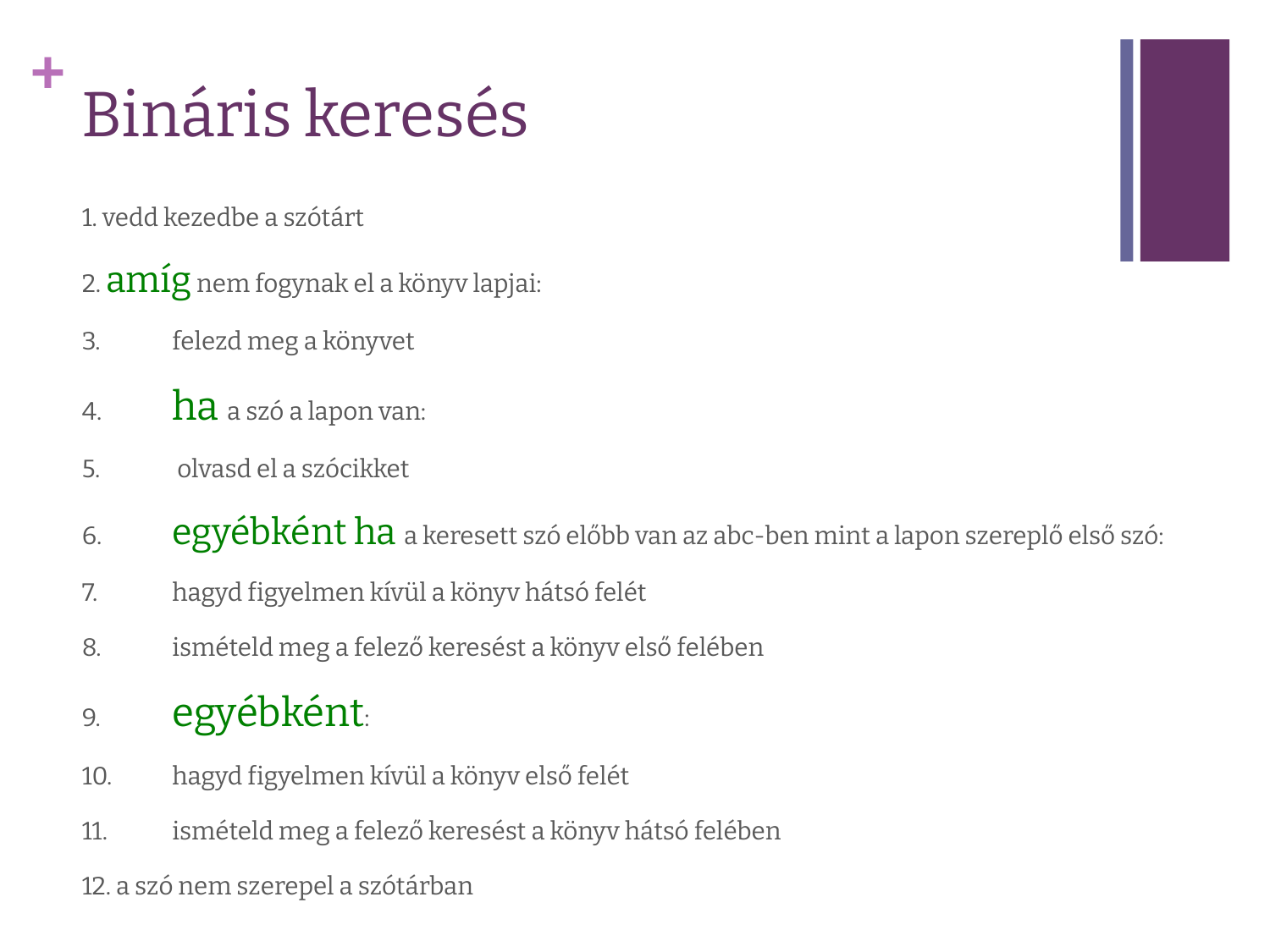

# Bináris keresés
1. vedd kezedbe a szótárt
2. amíg nem fogynak el a könyv lapjai:
3.	felezd meg a könyvet
4.	ha a szó a lapon van:
5.		 olvasd el a szócikket
6.	egyébként ha a keresett szó előbb van az abc-ben mint a lapon szereplő első szó:
7.		hagyd figyelmen kívül a könyv hátsó felét
8.		ismételd meg a felező keresést a könyv első felében
9.	egyébként:
10.		hagyd figyelmen kívül a könyv első felét
11.		ismételd meg a felező keresést a könyv hátsó felében
12. a szó nem szerepel a szótárban